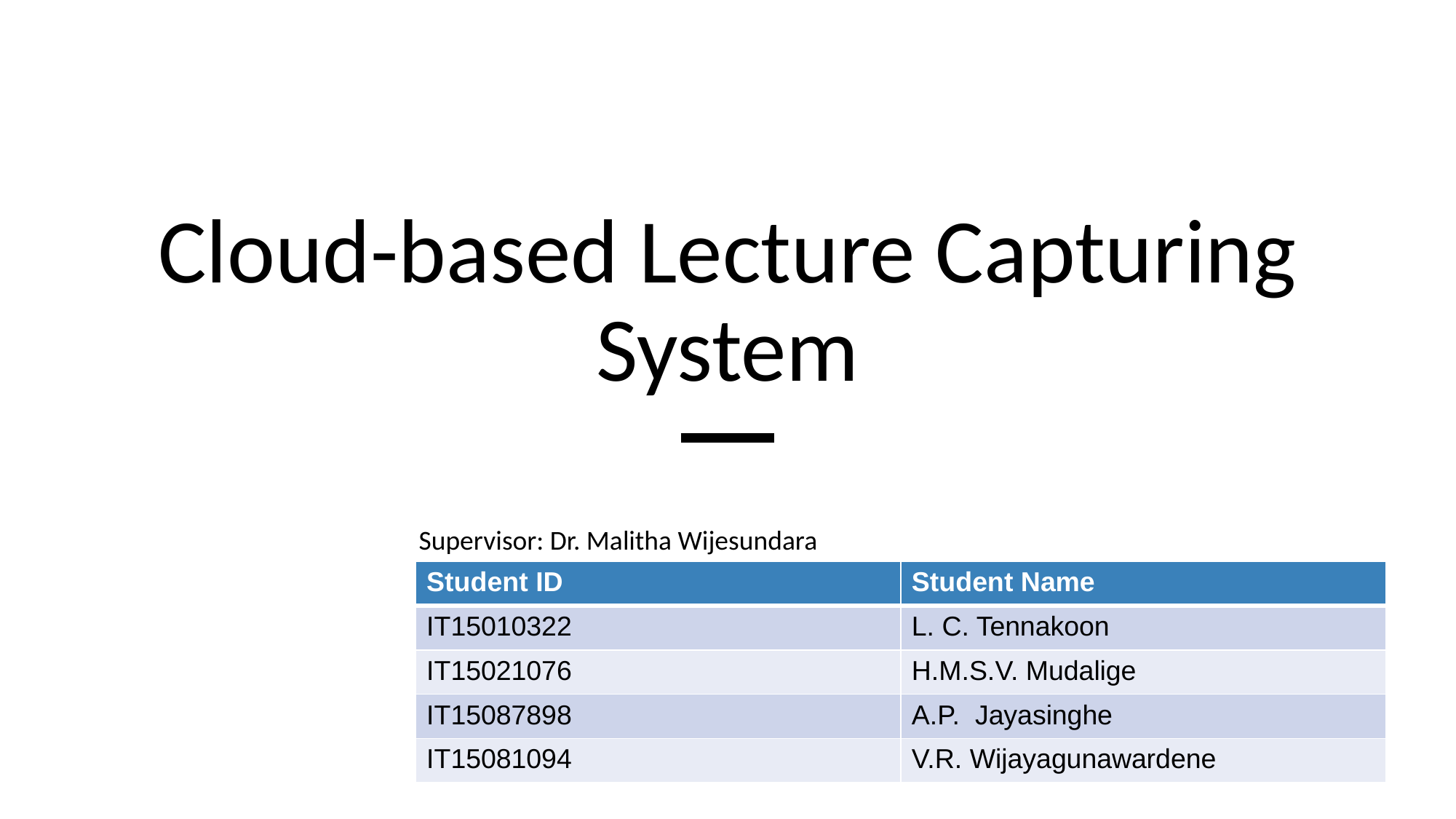

# Cloud-based Lecture Capturing System
Supervisor: Dr. Malitha Wijesundara
| Student ID | Student Name |
| --- | --- |
| IT15010322 | L. C. Tennakoon |
| IT15021076 | H.M.S.V. Mudalige |
| IT15087898 | A.P. Jayasinghe |
| IT15081094 | V.R. Wijayagunawardene |